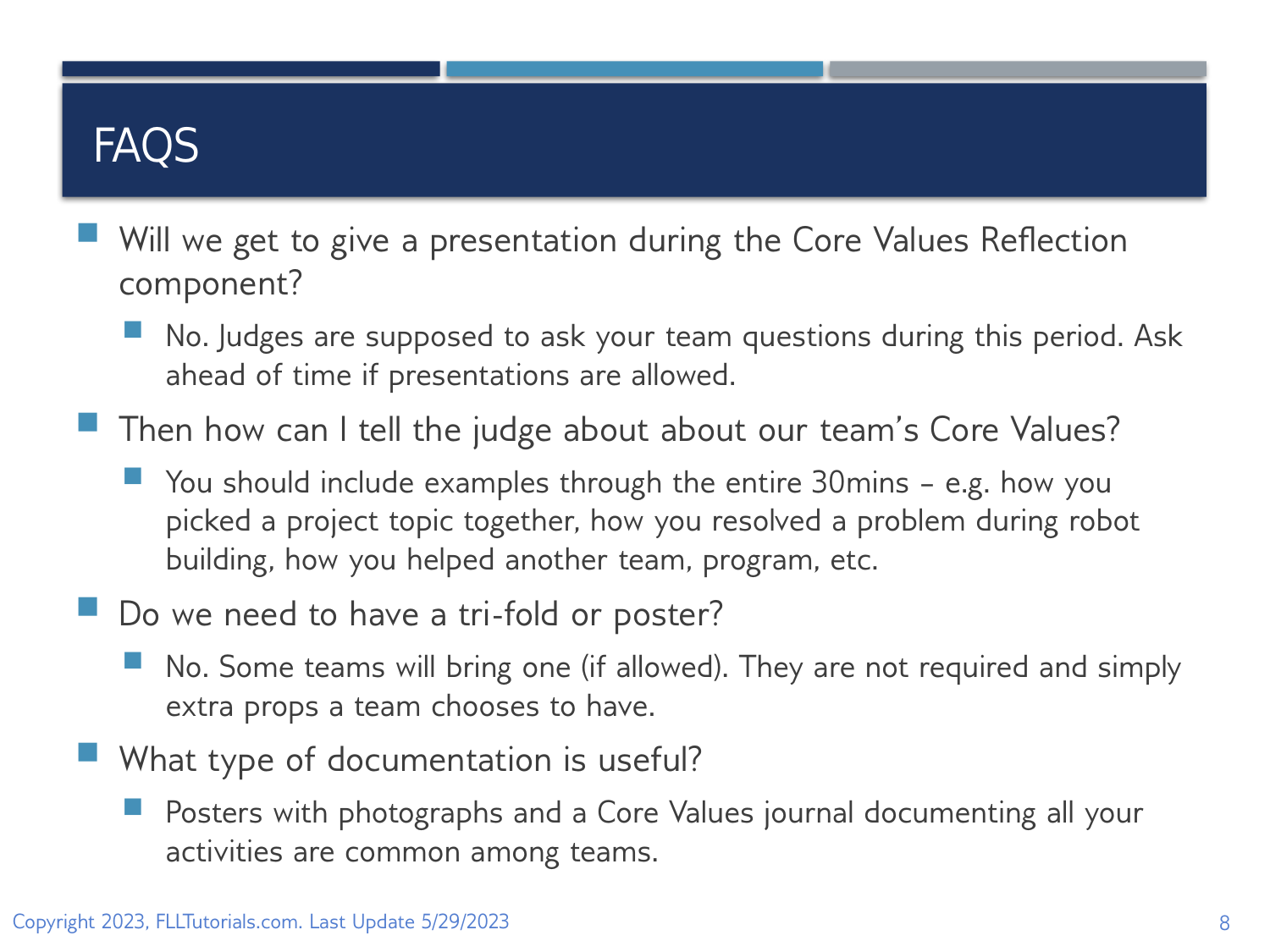

# FAQs
Will we get to give a presentation during the Core Values Reflection component?
No. Judges are supposed to ask your team questions during this period. Ask ahead of time if presentations are allowed.
Then how can I tell the judge about about our team’s Core Values?
You should include examples through the entire 30mins – e.g. how you picked a project topic together, how you resolved a problem during robot building, how you helped another team, program, etc.
Do we need to have a tri-fold or poster?
No. Some teams will bring one (if allowed). They are not required and simply extra props a team chooses to have.
What type of documentation is useful?
Posters with photographs and a Core Values journal documenting all your activities are common among teams.
Copyright 2023, FLLTutorials.com. Last Update 5/29/2023
8